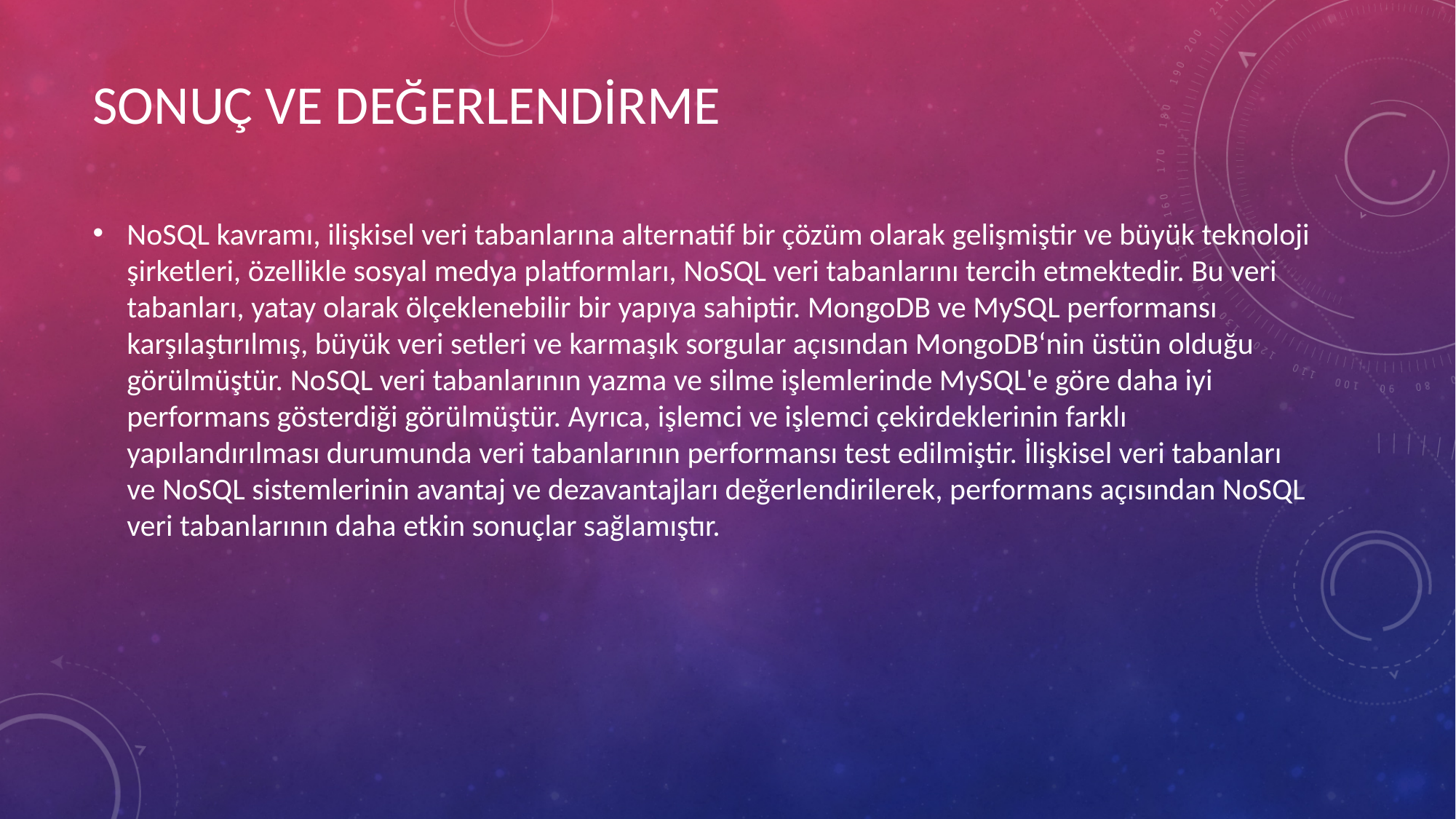

# SONUÇ VE DEĞERLENDİRME
NoSQL kavramı, ilişkisel veri tabanlarına alternatif bir çözüm olarak gelişmiştir ve büyük teknoloji şirketleri, özellikle sosyal medya platformları, NoSQL veri tabanlarını tercih etmektedir. Bu veri tabanları, yatay olarak ölçeklenebilir bir yapıya sahiptir. MongoDB ve MySQL performansı karşılaştırılmış, büyük veri setleri ve karmaşık sorgular açısından MongoDB‘nin üstün olduğu görülmüştür. NoSQL veri tabanlarının yazma ve silme işlemlerinde MySQL'e göre daha iyi performans gösterdiği görülmüştür. Ayrıca, işlemci ve işlemci çekirdeklerinin farklı yapılandırılması durumunda veri tabanlarının performansı test edilmiştir. İlişkisel veri tabanları ve NoSQL sistemlerinin avantaj ve dezavantajları değerlendirilerek, performans açısından NoSQL veri tabanlarının daha etkin sonuçlar sağlamıştır.